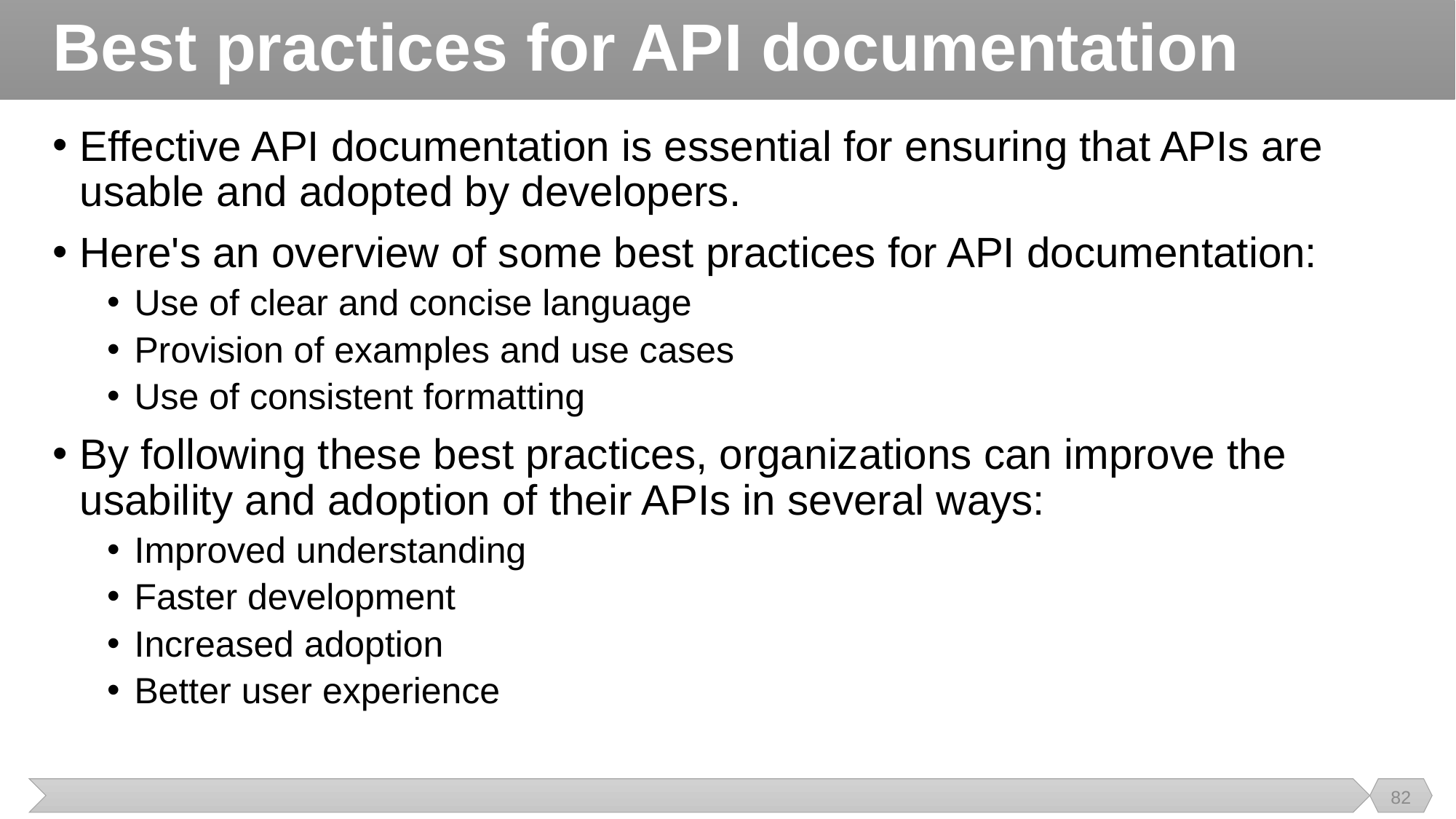

# Best practices for API documentation
Effective API documentation is essential for ensuring that APIs are usable and adopted by developers.
Here's an overview of some best practices for API documentation:
Use of clear and concise language
Provision of examples and use cases
Use of consistent formatting
By following these best practices, organizations can improve the usability and adoption of their APIs in several ways:
Improved understanding
Faster development
Increased adoption
Better user experience
82